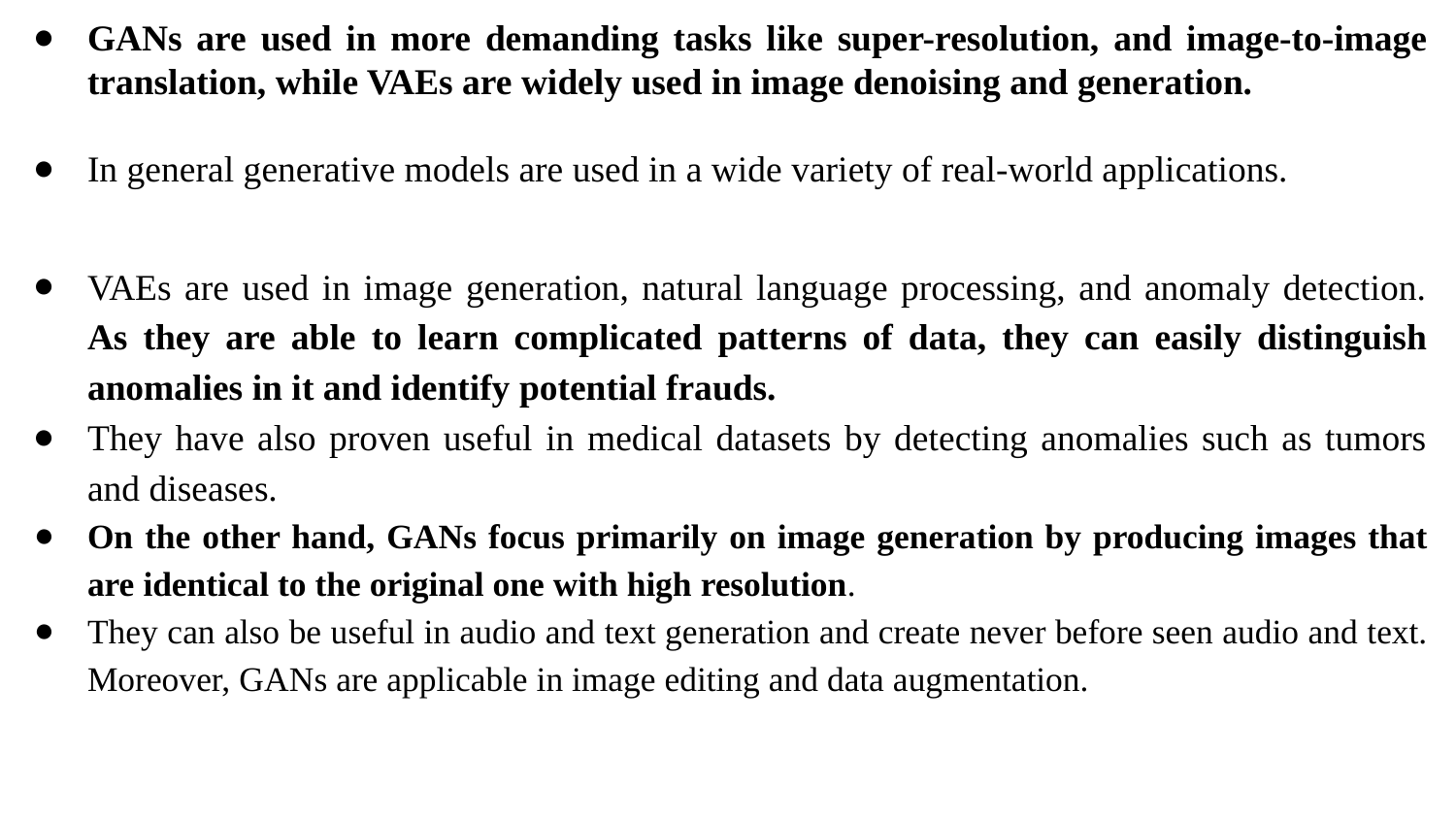

GANs are used in more demanding tasks like super-resolution, and image-to-image translation, while VAEs are widely used in image denoising and generation.

In general generative models are used in a wide variety of real-world applications.

VAEs are used in image generation, natural language processing, and anomaly detection. As they are able to learn complicated patterns of data, they can easily distinguish anomalies in it and identify potential frauds.
They have also proven useful in medical datasets by detecting anomalies such as tumors and diseases.
On the other hand, GANs focus primarily on image generation by producing images that are identical to the original one with high resolution.
They can also be useful in audio and text generation and create never before seen audio and text. Moreover, GANs are applicable in image editing and data augmentation.